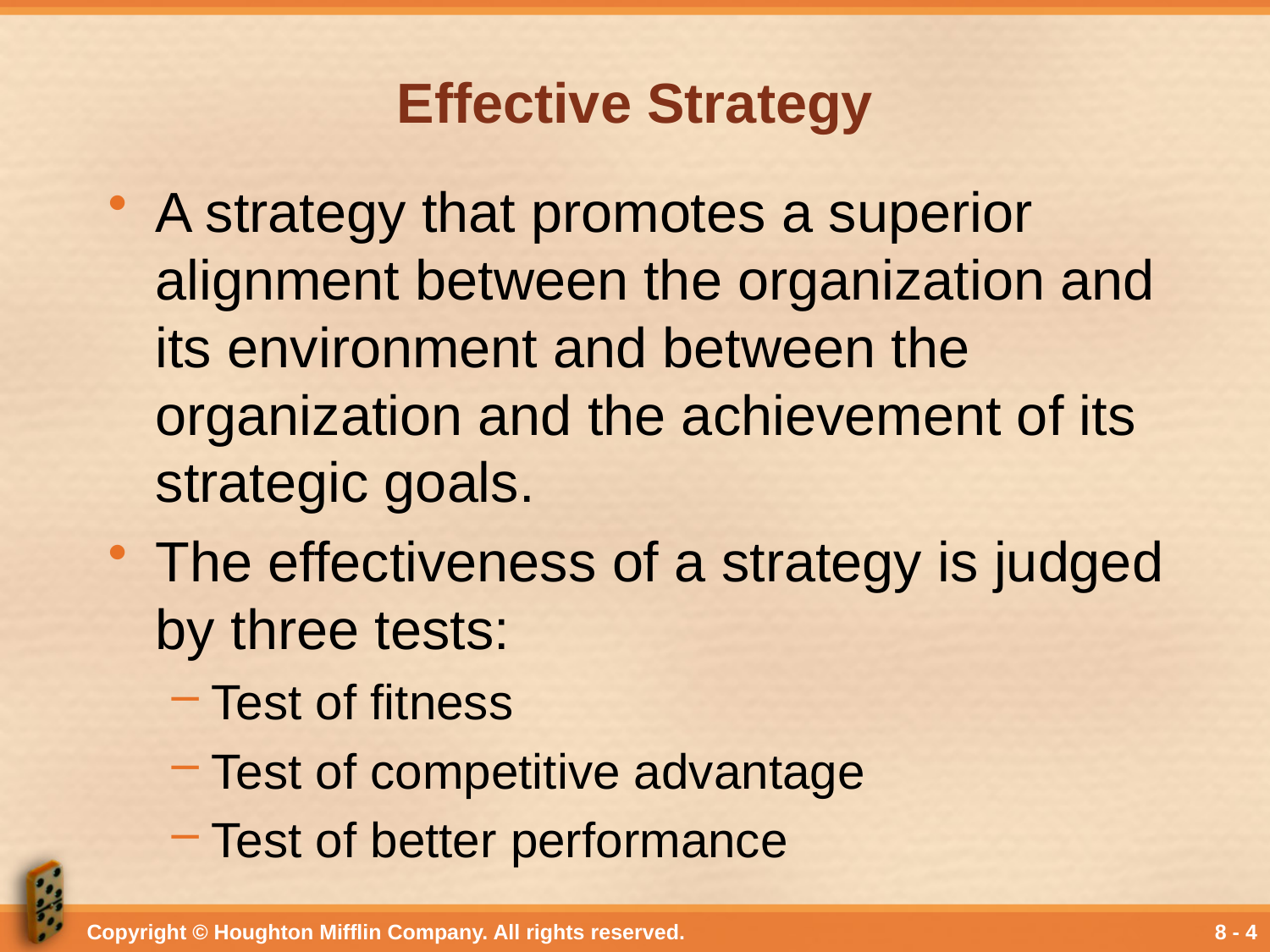

# Effective Strategy
A strategy that promotes a superior alignment between the organization and its environment and between the organization and the achievement of its strategic goals.
The effectiveness of a strategy is judged by three tests:
Test of fitness
Test of competitive advantage
Test of better performance
Copyright © Houghton Mifflin Company. All rights reserved.
8 - 4